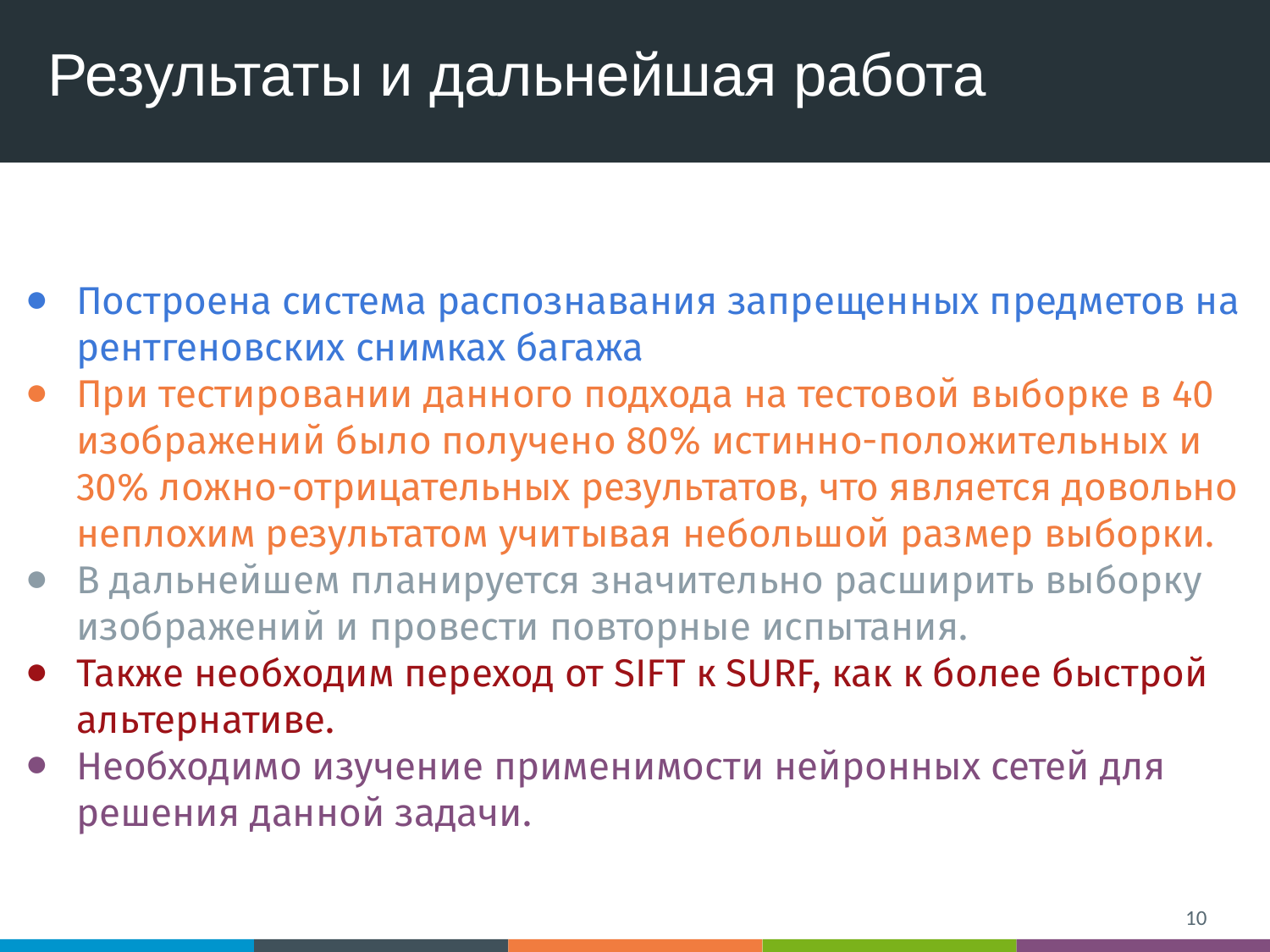

# Результаты и дальнейшая работа
Построена система распознавания запрещенных предметов на рентгеновских снимках багажа
При тестировании данного подхода на тестовой выборке в 40 изображений было получено 80% истинно-положительных и 30% ложно-отрицательных результатов, что является довольно неплохим результатом учитывая небольшой размер выборки.
В дальнейшем планируется значительно расширить выборку изображений и провести повторные испытания.
Также необходим переход от SIFT к SURF, как к более быстрой альтернативе.
Необходимо изучение применимости нейронных сетей для решения данной задачи.
10